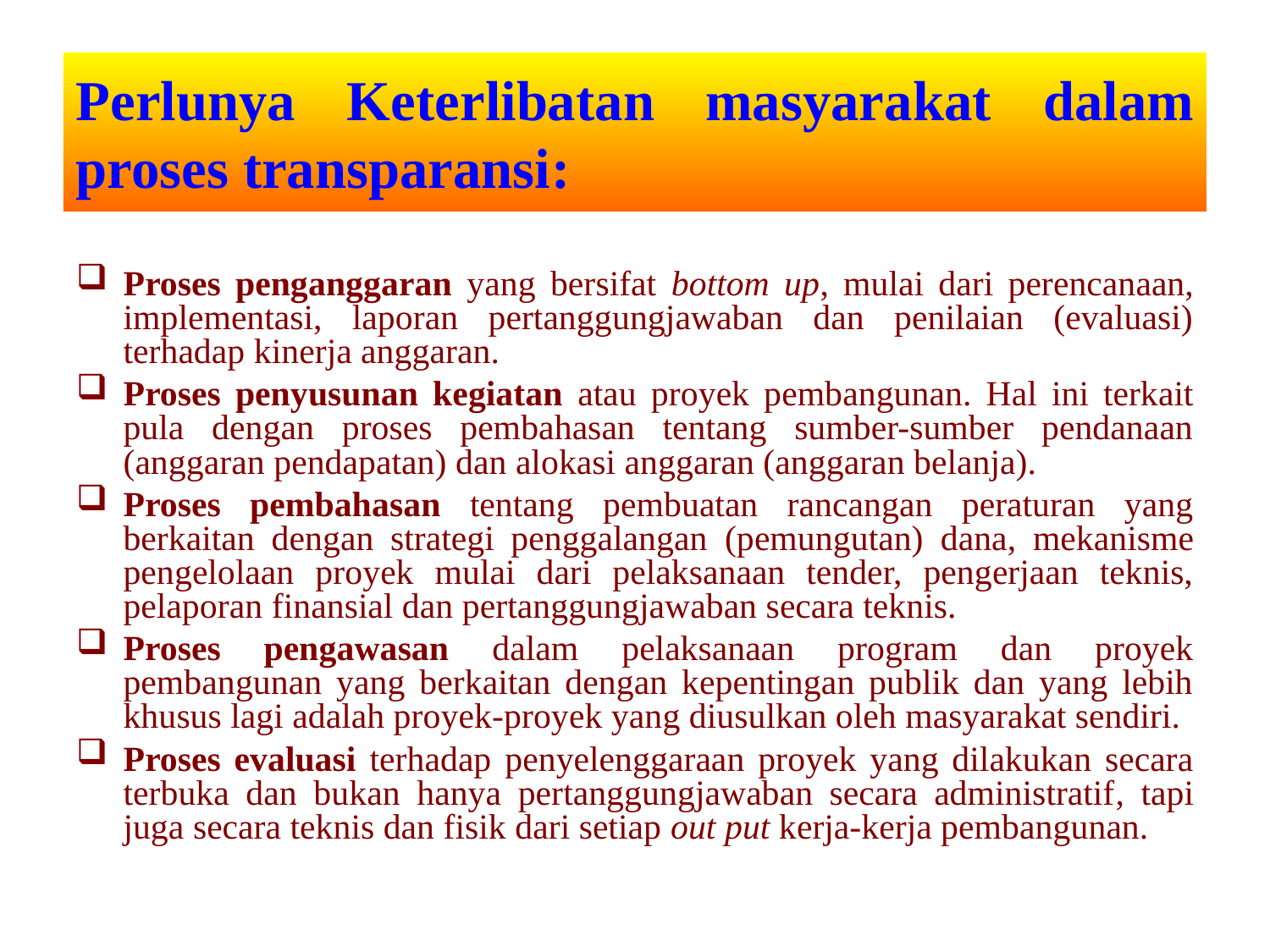

Perlunya Keterlibatan masyarakat dalam proses transparansi:

Proses penganggaran yang bersifat bottom up, mulai dari perencanaan, implementasi, laporan pertanggungjawaban dan penilaian (evaluasi) terhadap kinerja anggaran.
Proses penyusunan kegiatan atau proyek pembangunan. Hal ini terkait pula dengan proses pembahasan tentang sumber-sumber pendanaan (anggaran pendapatan) dan alokasi anggaran (anggaran belanja).
Proses pembahasan tentang pembuatan rancangan peraturan yang berkaitan dengan strategi penggalangan (pemungutan) dana, mekanisme pengelolaan proyek mulai dari pelaksanaan tender, pengerjaan teknis, pelaporan finansial dan pertanggungjawaban secara teknis.
Proses pengawasan dalam pelaksanaan program dan proyek pembangunan yang berkaitan dengan kepentingan publik dan yang lebih khusus lagi adalah proyek-proyek yang diusulkan oleh masyarakat sendiri.
Proses evaluasi terhadap penyelenggaraan proyek yang dilakukan secara terbuka dan bukan hanya pertanggungjawaban secara administratif, tapi juga secara teknis dan fisik dari setiap out put kerja-kerja pembangunan.